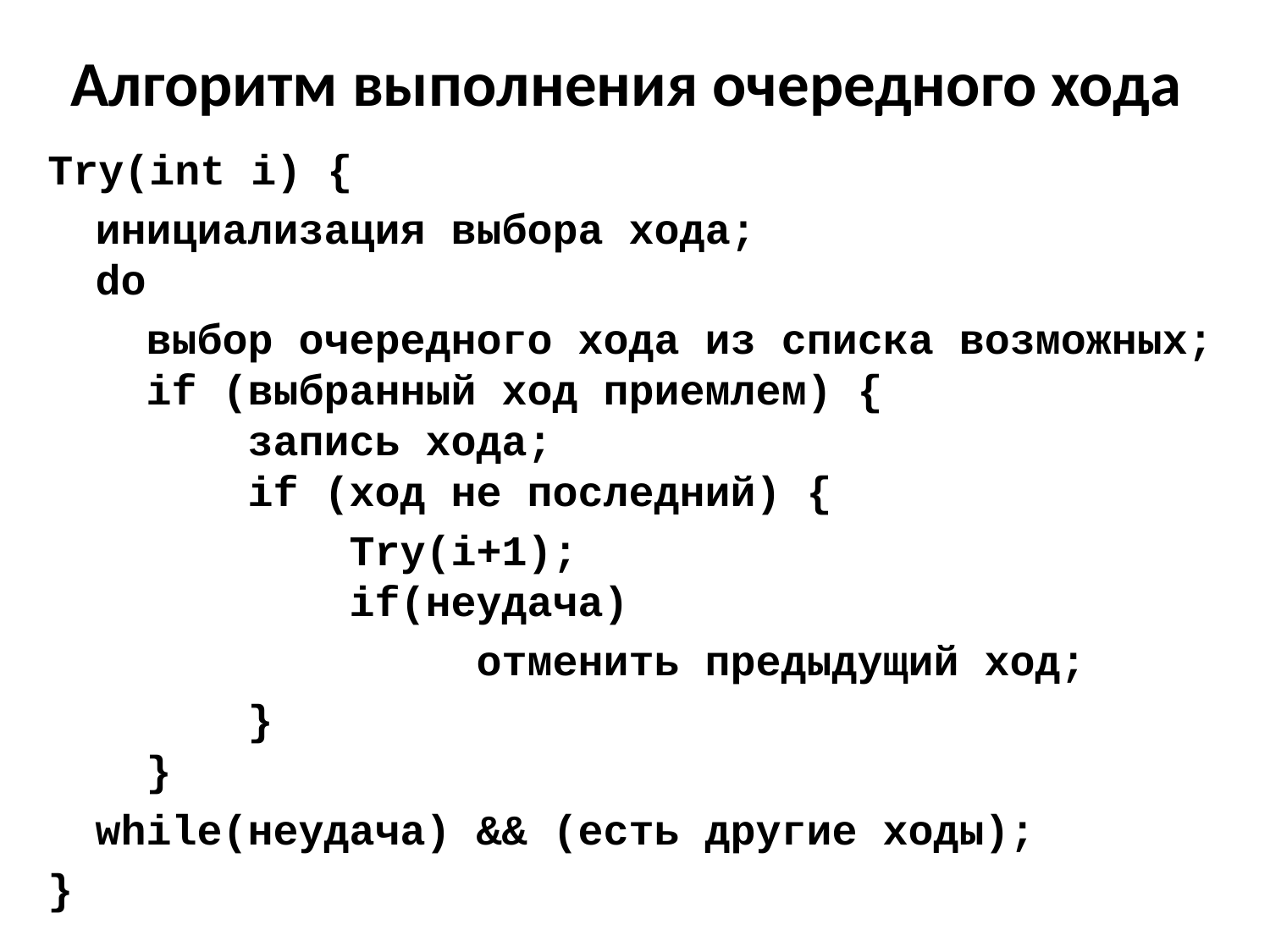

# Алгоритм выполнения очередного хода
Try(int i) {
	инициализация выбора хода;
do
	  выбор очередного хода из списка возможных;
  if (выбранный ход приемлем) {
	 запись хода;
	 if (ход не последний) {
			Try(i+1);
		if(неудача)
				отменить предыдущий ход;
		 }
  }
	while(неудача) && (есть другие ходы);
}